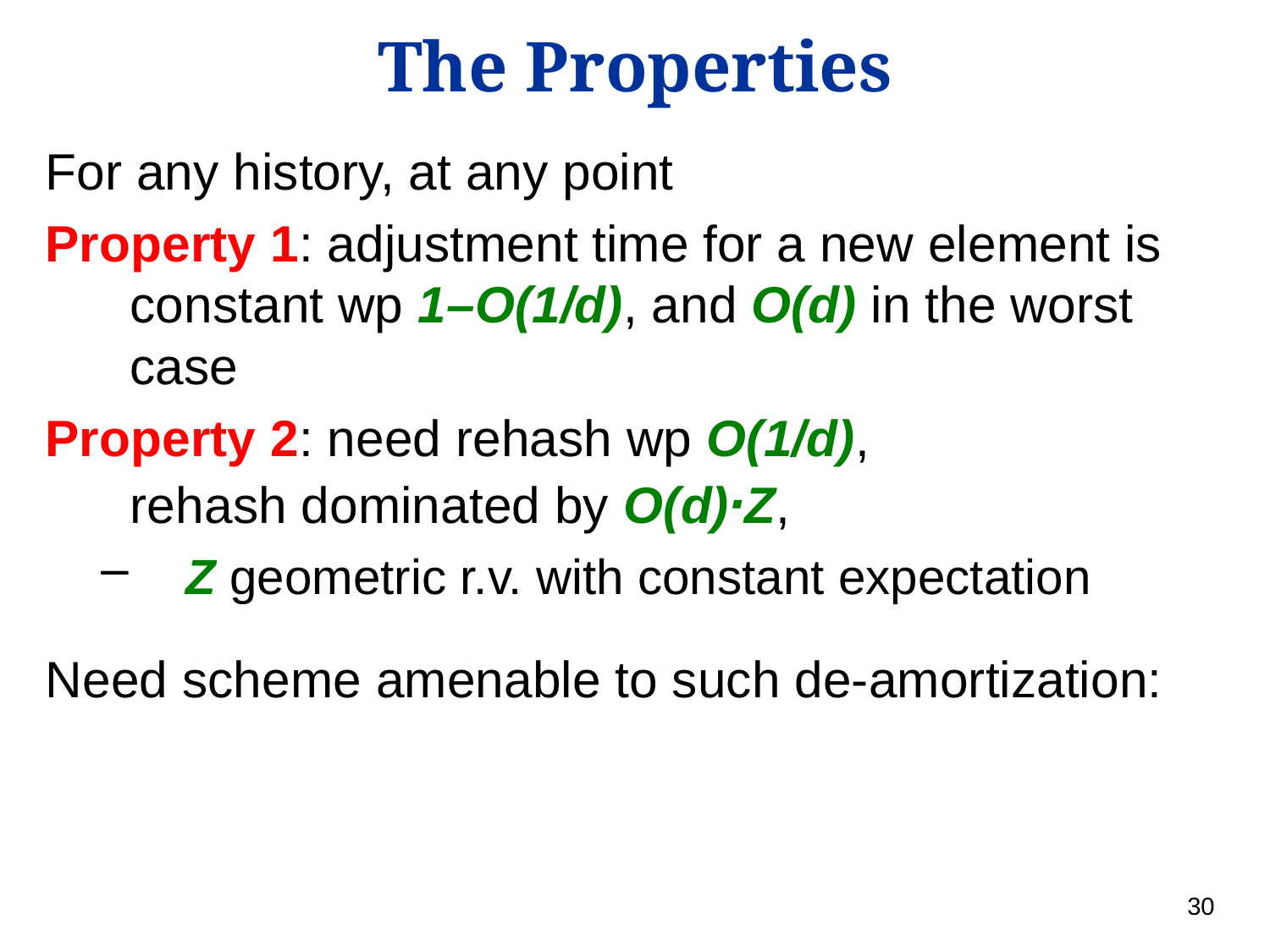

# The Properties
For any history, at any point
Property 1: adjustment time for a new element is constant wp 1–O(1/d), and O(d) in the worst case
Property 2: need rehash wp O(1/d),
rehash dominated by O(d)∙Z,
Z geometric r.v. with constant expectation

Need scheme amenable to such de-amortization:

30